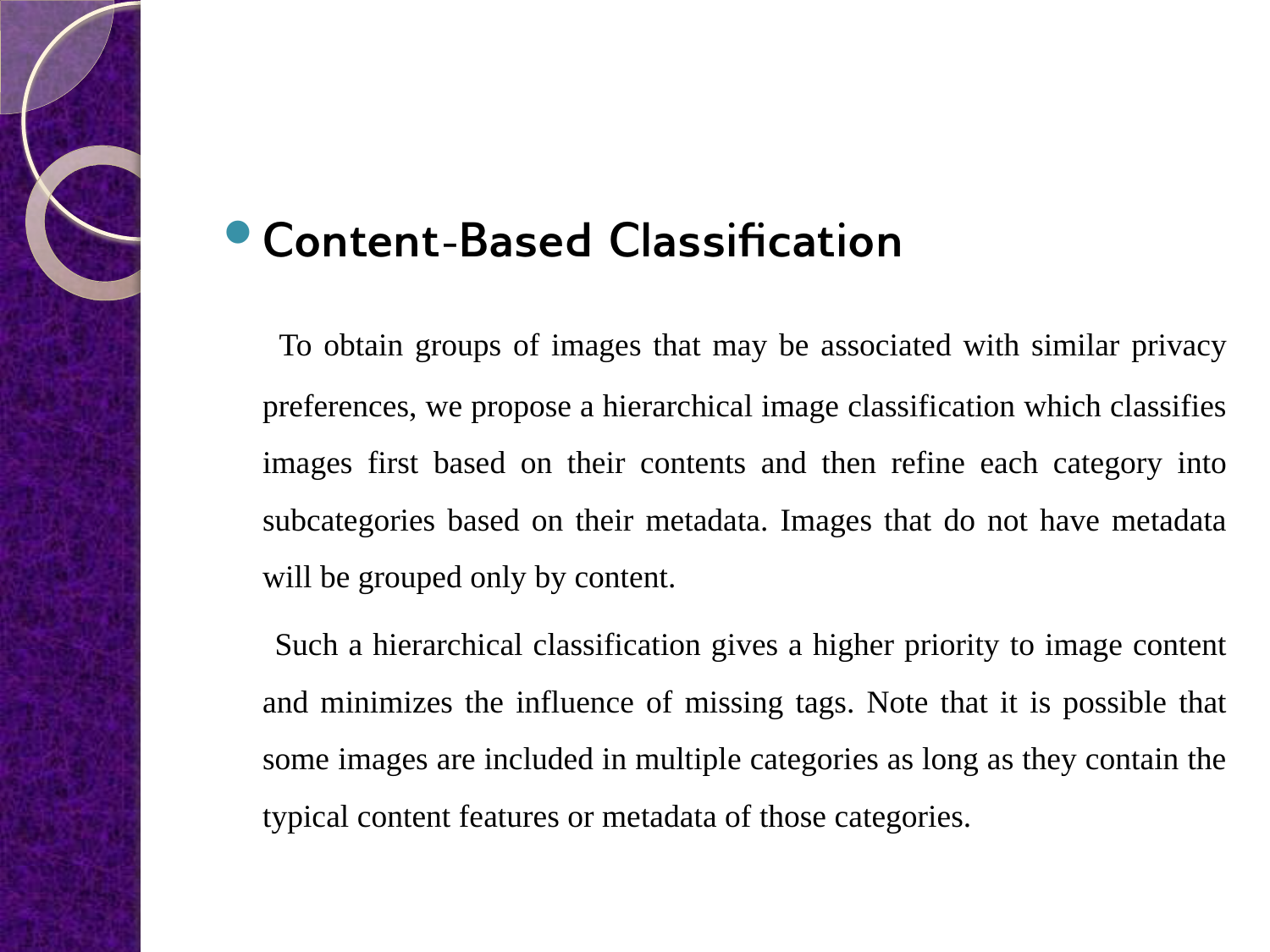

Content-Based Classification
   To obtain groups of images that may be associated with similar privacy preferences, we propose a hierarchical image classification which classifies images first based on their contents and then refine each category into subcategories based on their metadata. Images that do not have metadata will be grouped only by content.
     Such a hierarchical classification gives a higher priority to image content and minimizes the influence of missing tags. Note that it is possible that some images are included in multiple categories as long as they contain the typical content features or metadata of those categories.